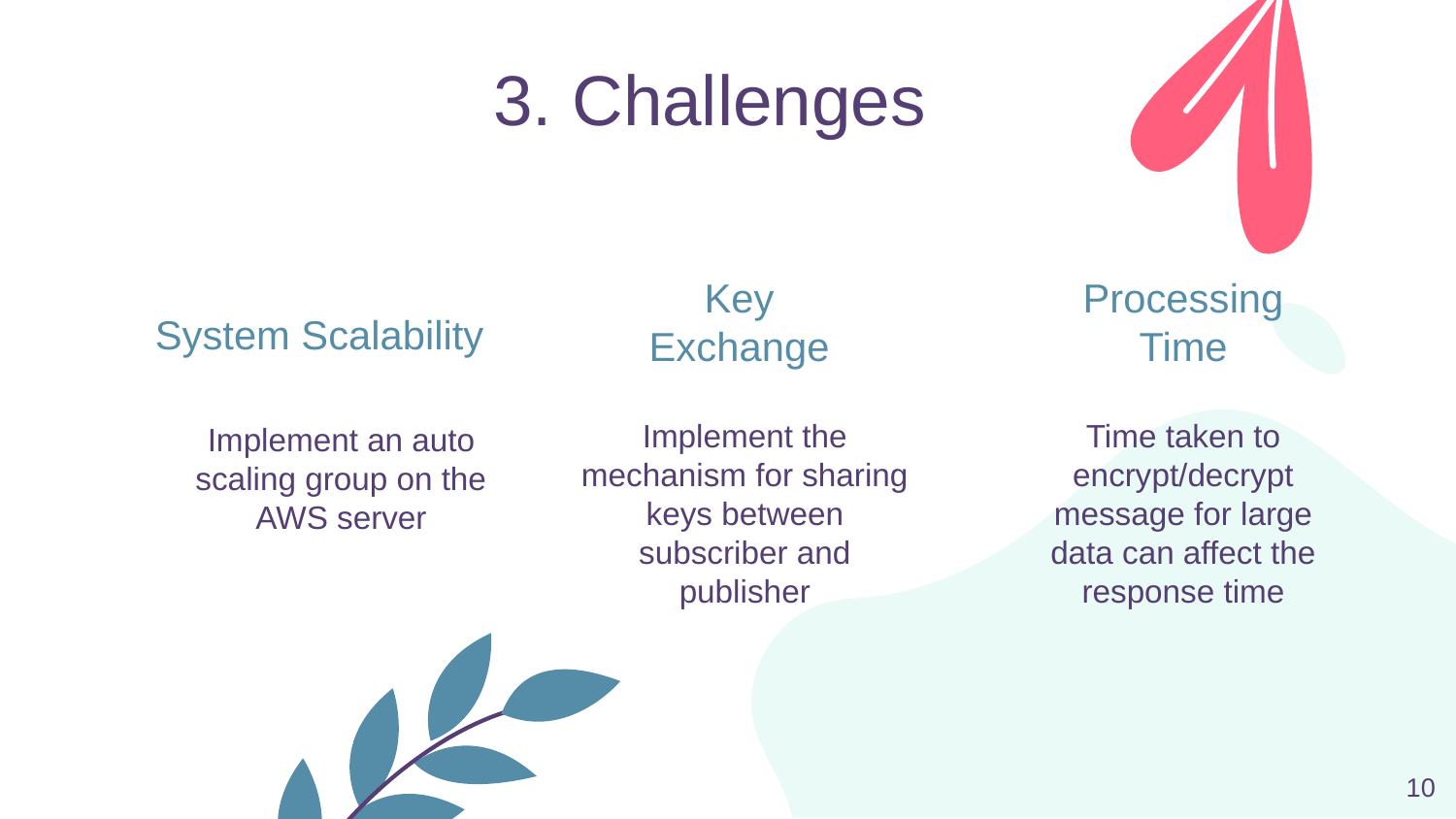

# 3. Challenges
Key
Exchange
Processing
Time
System Scalability
Implement the mechanism for sharing keys between subscriber and publisher
Time taken to encrypt/decrypt message for large data can affect the response time
Implement an auto scaling group on the AWS server
10